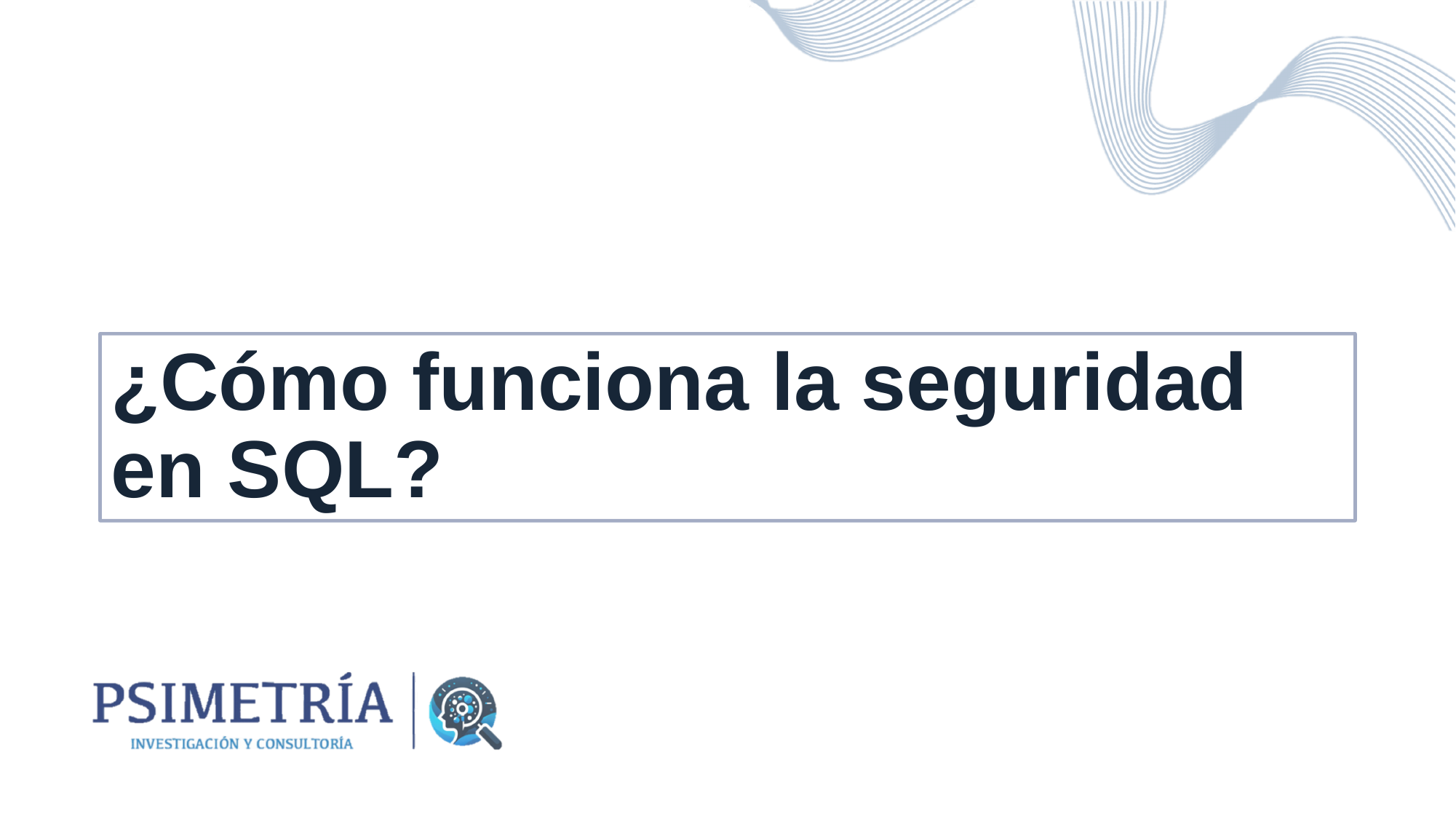

# ¿Cómo funciona la seguridad en SQL?